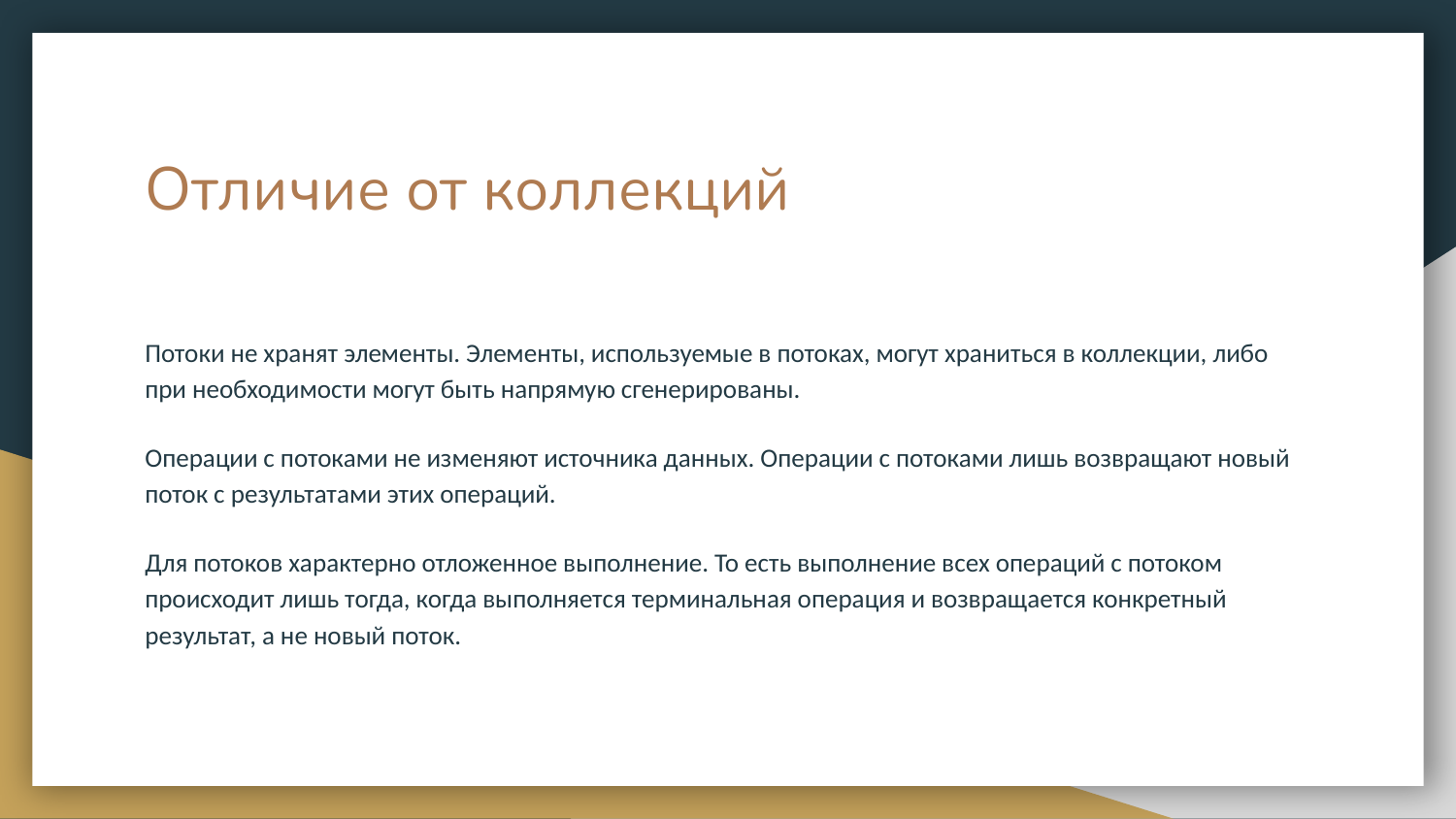

# Отличие от коллекций
Потоки не хранят элементы. Элементы, используемые в потоках, могут храниться в коллекции, либо при необходимости могут быть напрямую сгенерированы.
Операции с потоками не изменяют источника данных. Операции с потоками лишь возвращают новый поток с результатами этих операций.
Для потоков характерно отложенное выполнение. То есть выполнение всех операций с потоком происходит лишь тогда, когда выполняется терминальная операция и возвращается конкретный результат, а не новый поток.